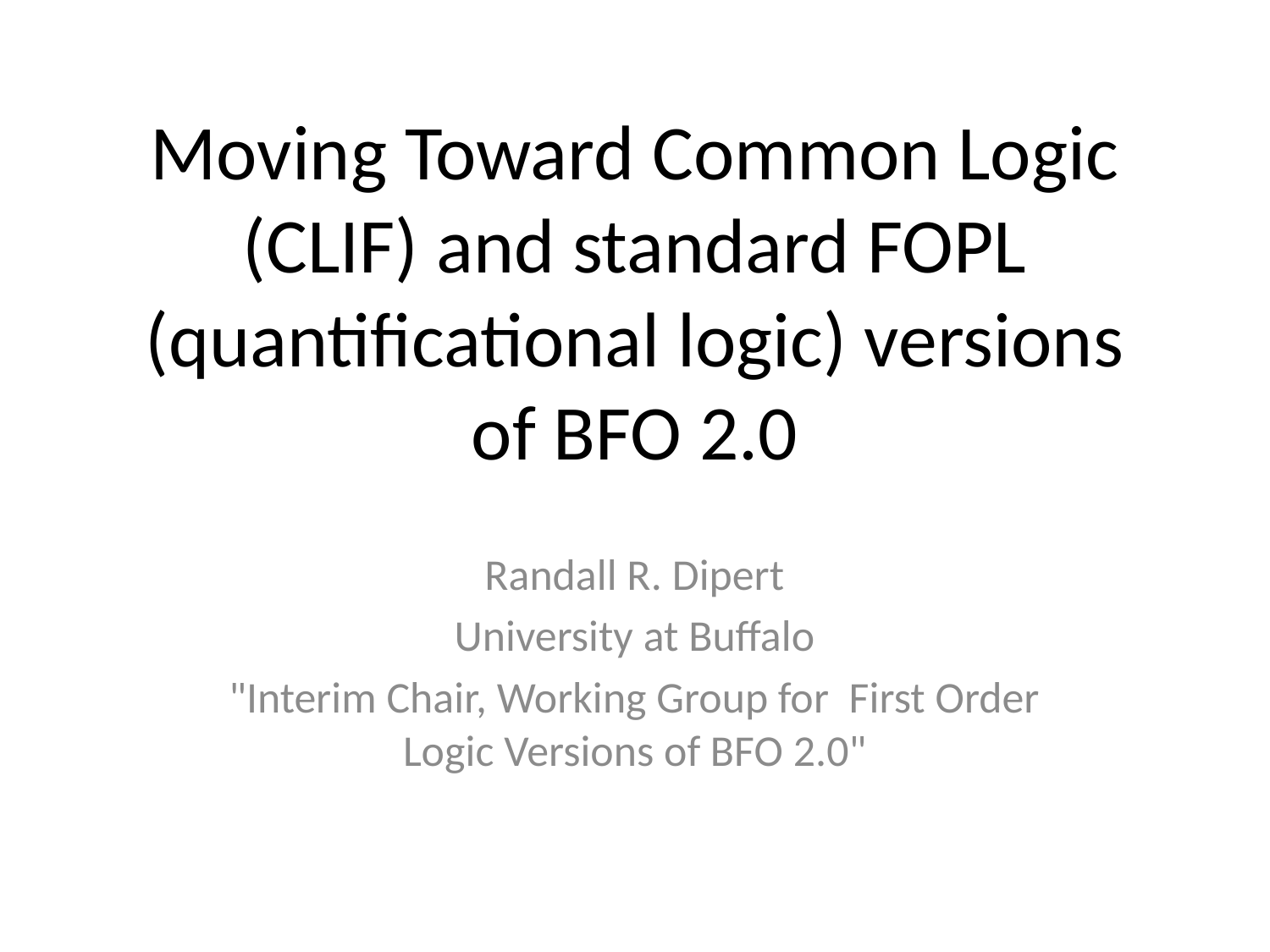

# Moving Toward Common Logic (CLIF) and standard FOPL (quantificational logic) versions of BFO 2.0
Randall R. Dipert
University at Buffalo
"Interim Chair, Working Group for  First Order Logic Versions of BFO 2.0"